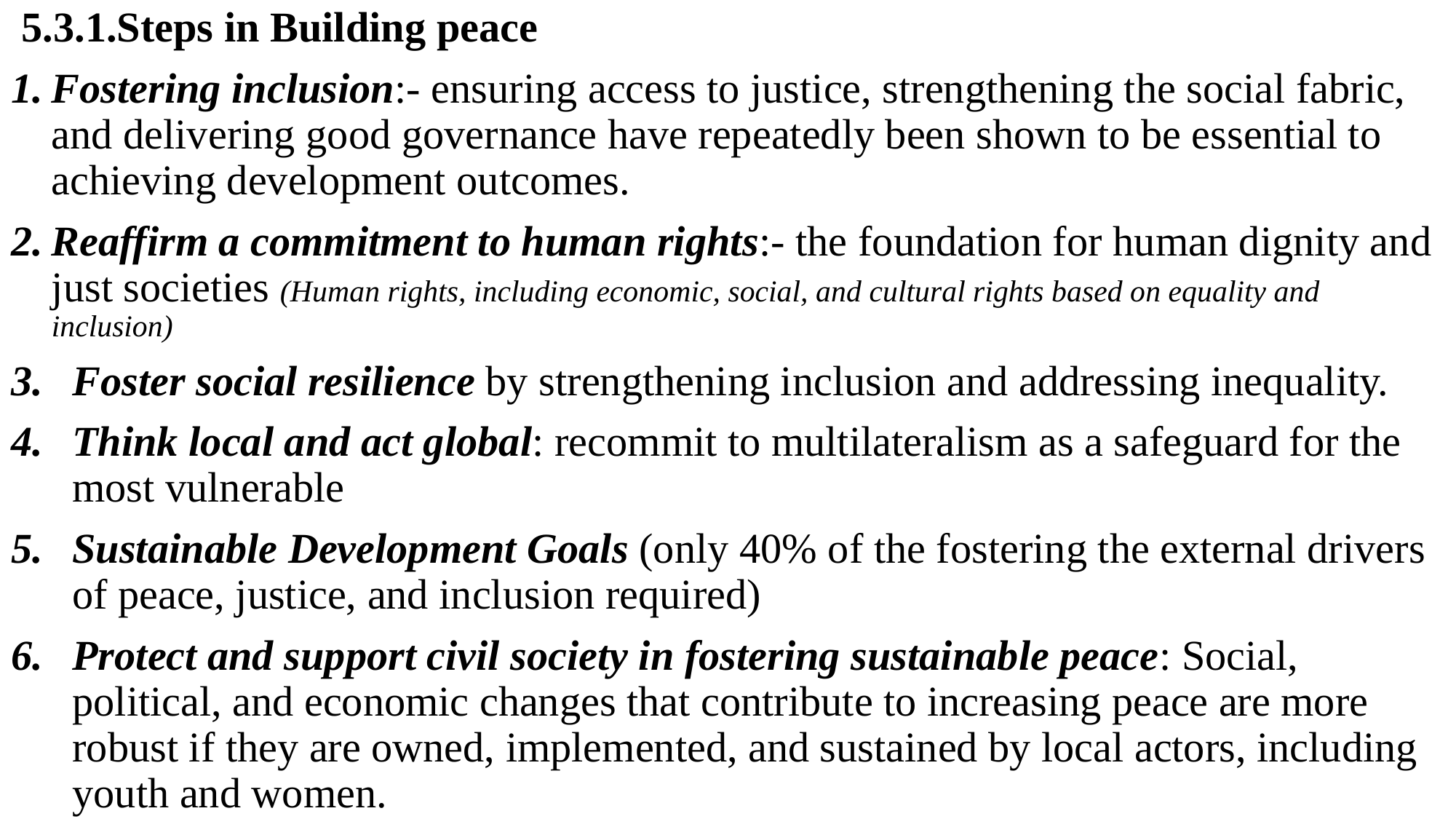

5.3.1.Steps in Building peace
Fostering inclusion:- ensuring access to justice, strengthening the social fabric, and delivering good governance have repeatedly been shown to be essential to achieving development outcomes.
Reaffirm a commitment to human rights:- the foundation for human dignity and just societies (Human rights, including economic, social, and cultural rights based on equality and inclusion)
Foster social resilience by strengthening inclusion and addressing inequality.
Think local and act global: recommit to multilateralism as a safeguard for the most vulnerable
Sustainable Development Goals (only 40% of the fostering the external drivers of peace, justice, and inclusion required)
Protect and support civil society in fostering sustainable peace: Social, political, and economic changes that contribute to increasing peace are more robust if they are owned, implemented, and sustained by local actors, including youth and women.